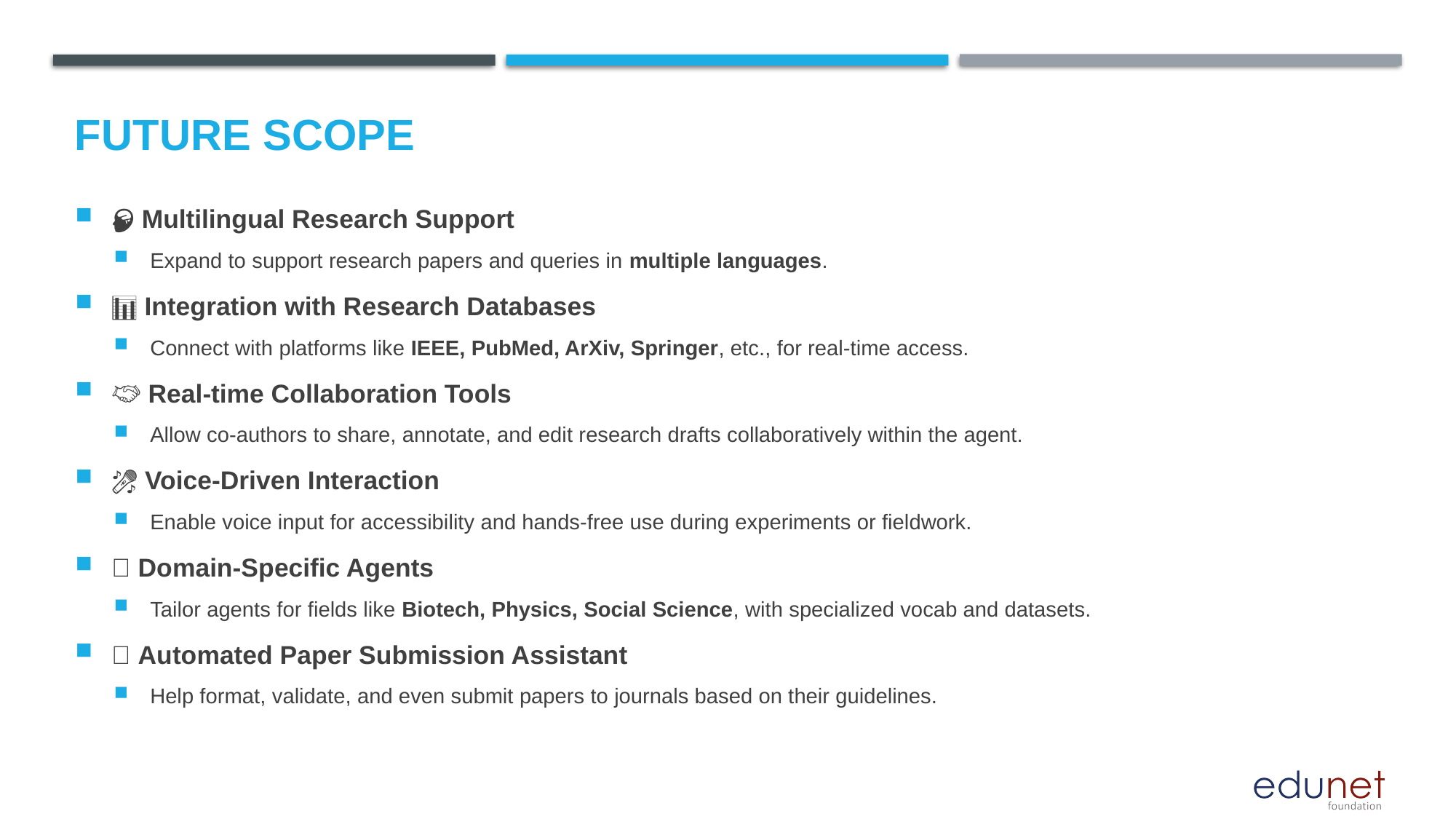

Future scope
🧠 Multilingual Research Support
Expand to support research papers and queries in multiple languages.
📊 Integration with Research Databases
Connect with platforms like IEEE, PubMed, ArXiv, Springer, etc., for real-time access.
🤝 Real-time Collaboration Tools
Allow co-authors to share, annotate, and edit research drafts collaboratively within the agent.
🎤 Voice-Driven Interaction
Enable voice input for accessibility and hands-free use during experiments or fieldwork.
🧬 Domain-Specific Agents
Tailor agents for fields like Biotech, Physics, Social Science, with specialized vocab and datasets.
🧾 Automated Paper Submission Assistant
Help format, validate, and even submit papers to journals based on their guidelines.